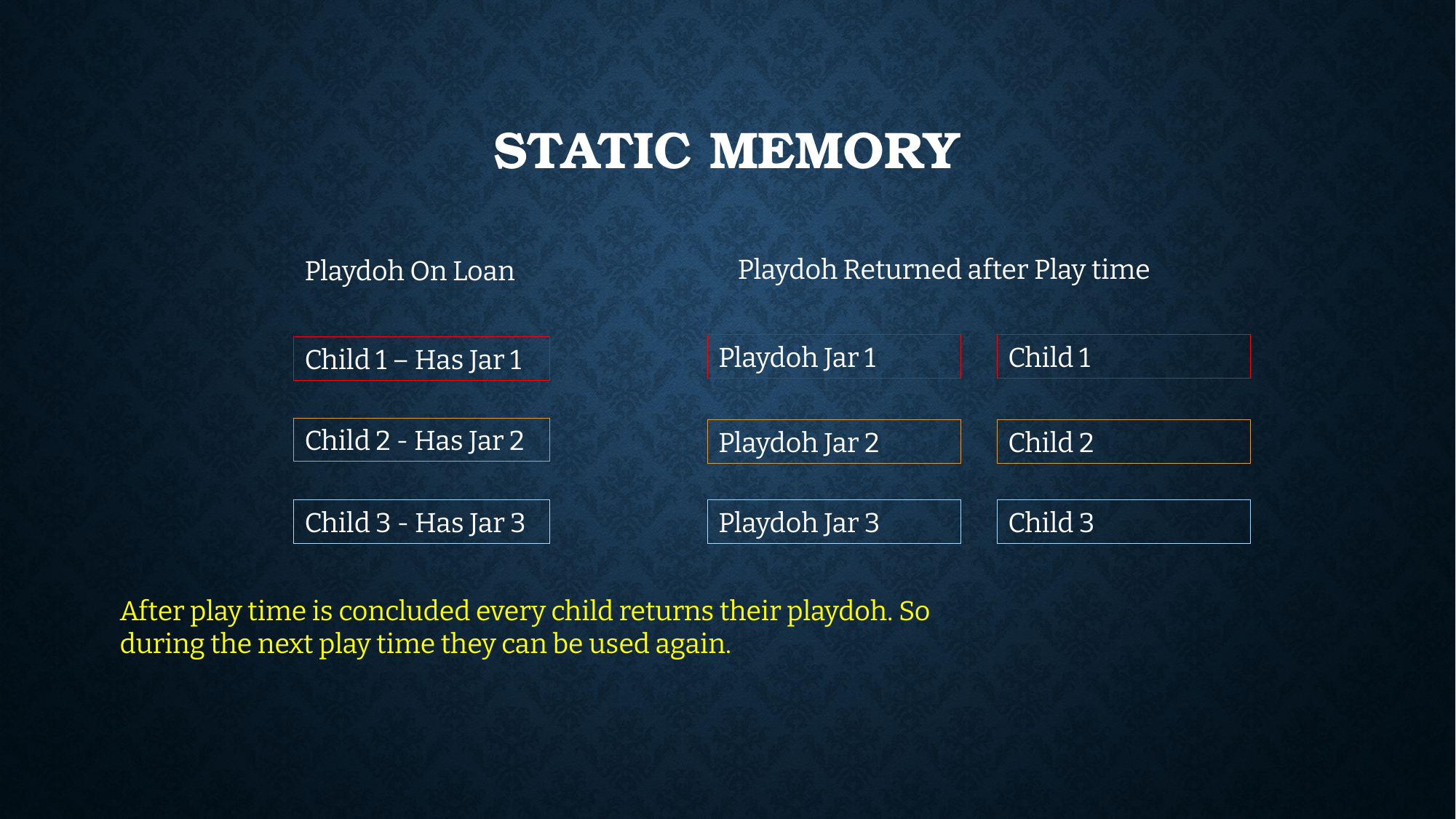

# Static Memory
Playdoh Returned after Play time
Playdoh On Loan
Playdoh Jar 1
Child 1
Child 1 – Has Jar 1
Child 2 - Has Jar 2
Playdoh Jar 2
Child 2
Child 3 - Has Jar 3
Playdoh Jar 3
Child 3
After play time is concluded every child returns their playdoh. So during the next play time they can be used again.